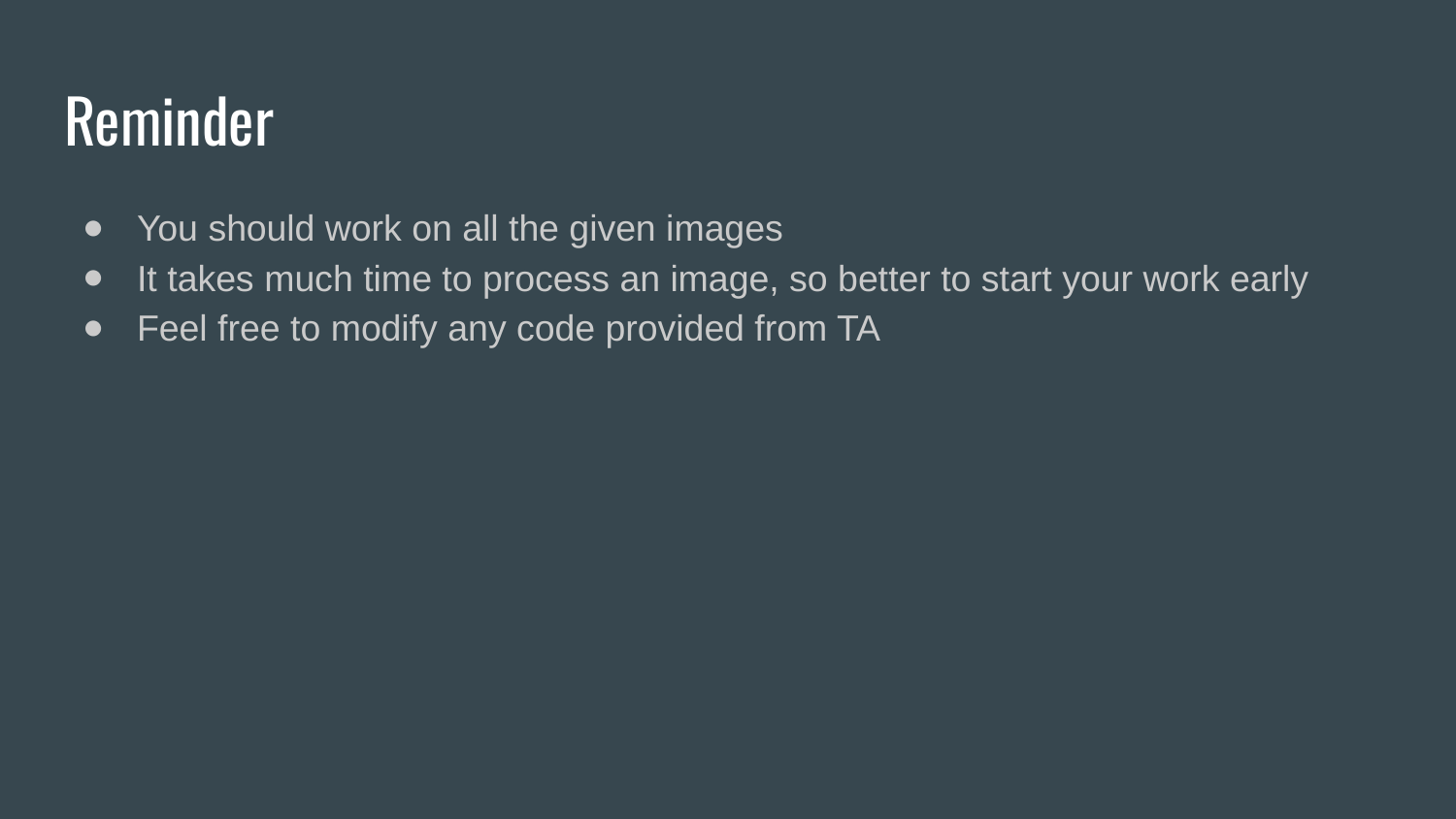

# Reminder
You should work on all the given images
It takes much time to process an image, so better to start your work early
Feel free to modify any code provided from TA